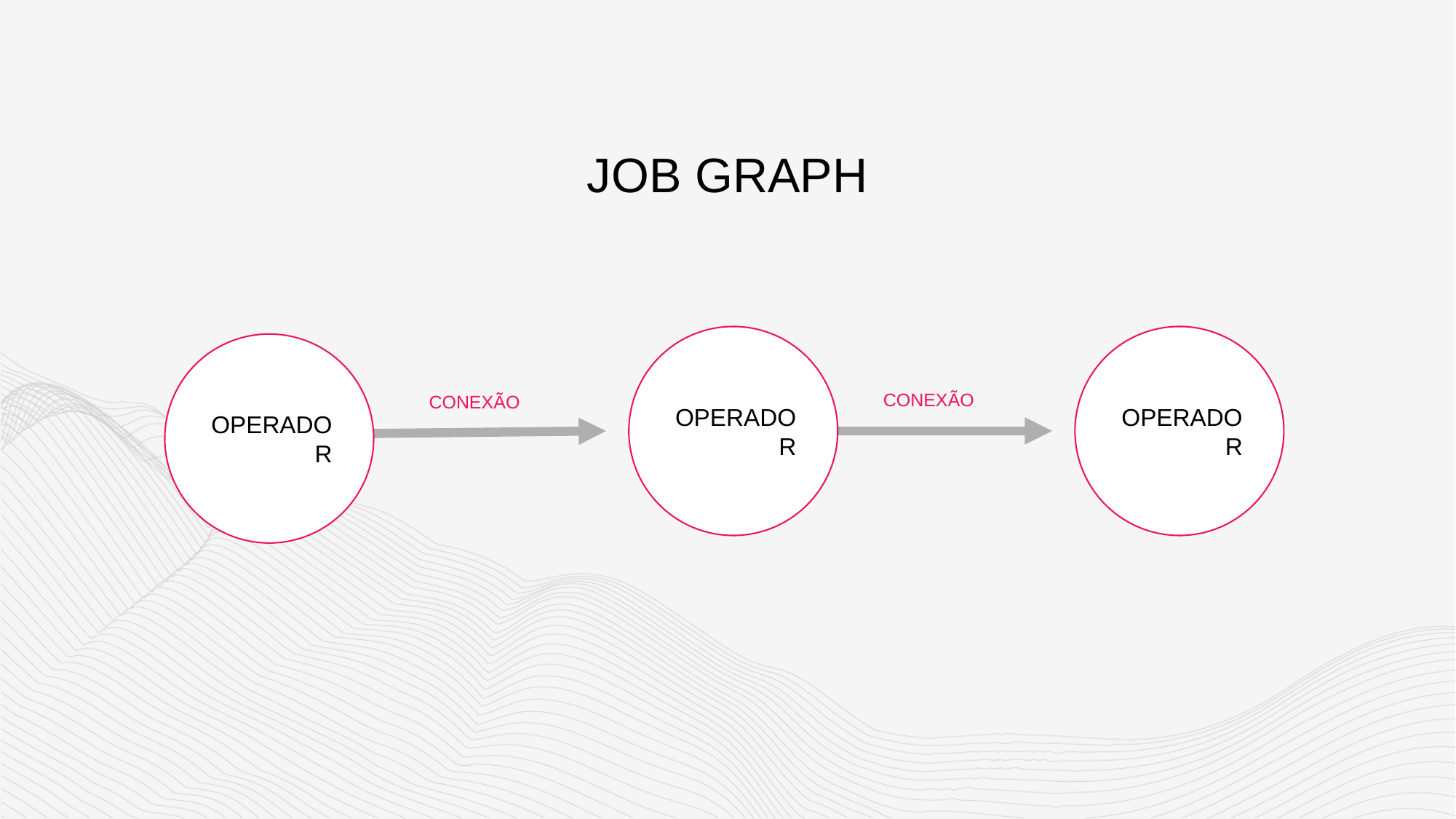

JOB GRAPH
OPERADOR
OPERADOR
OPERADOR
CONEXÃO
CONEXÃO